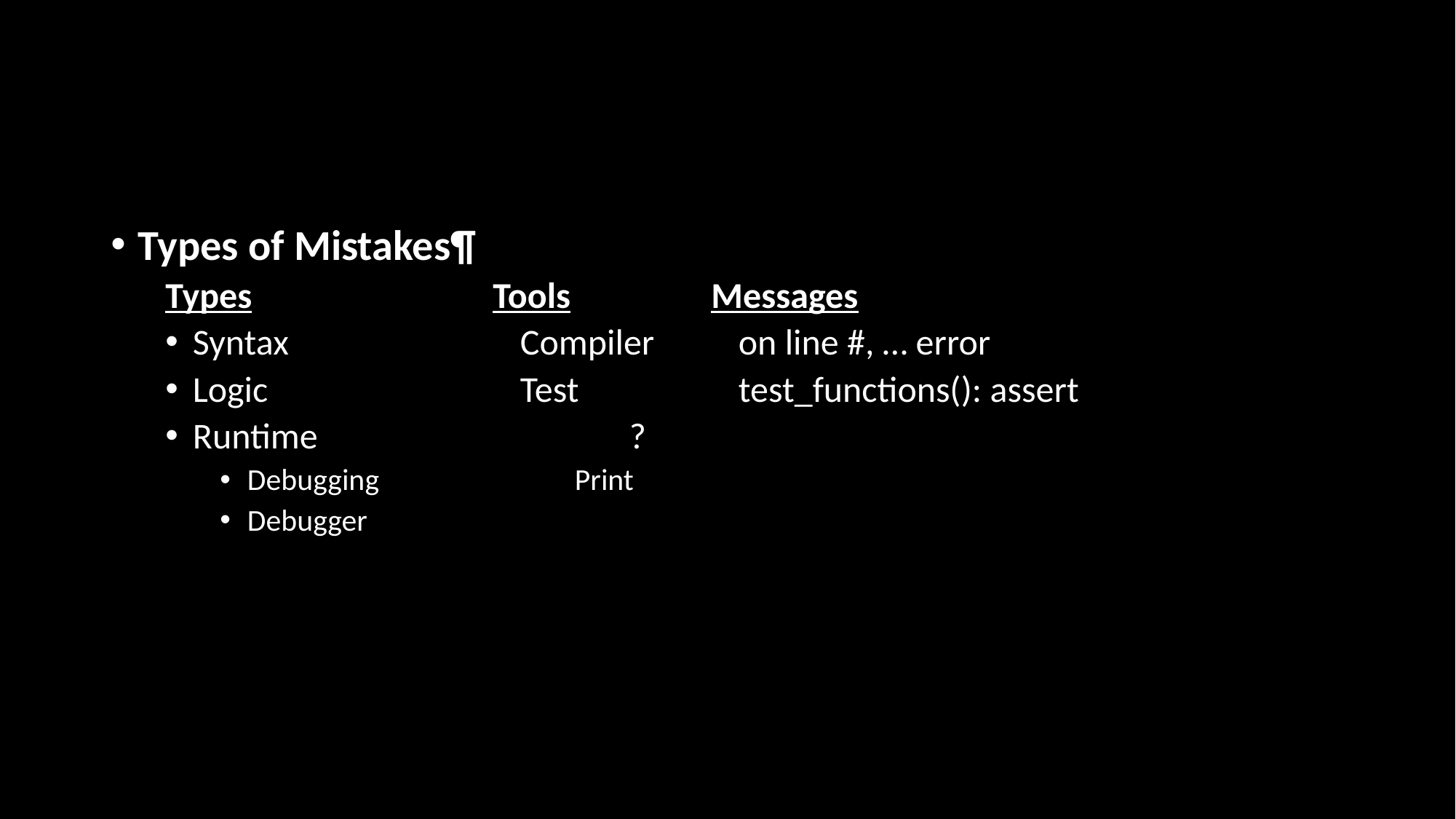

#
Types of Mistakes¶
Types			Tools		Messages
Syntax			Compiler	on line #, … error
Logic			Test 		test_functions(): assert
Runtime			?
Debugging		Print
Debugger